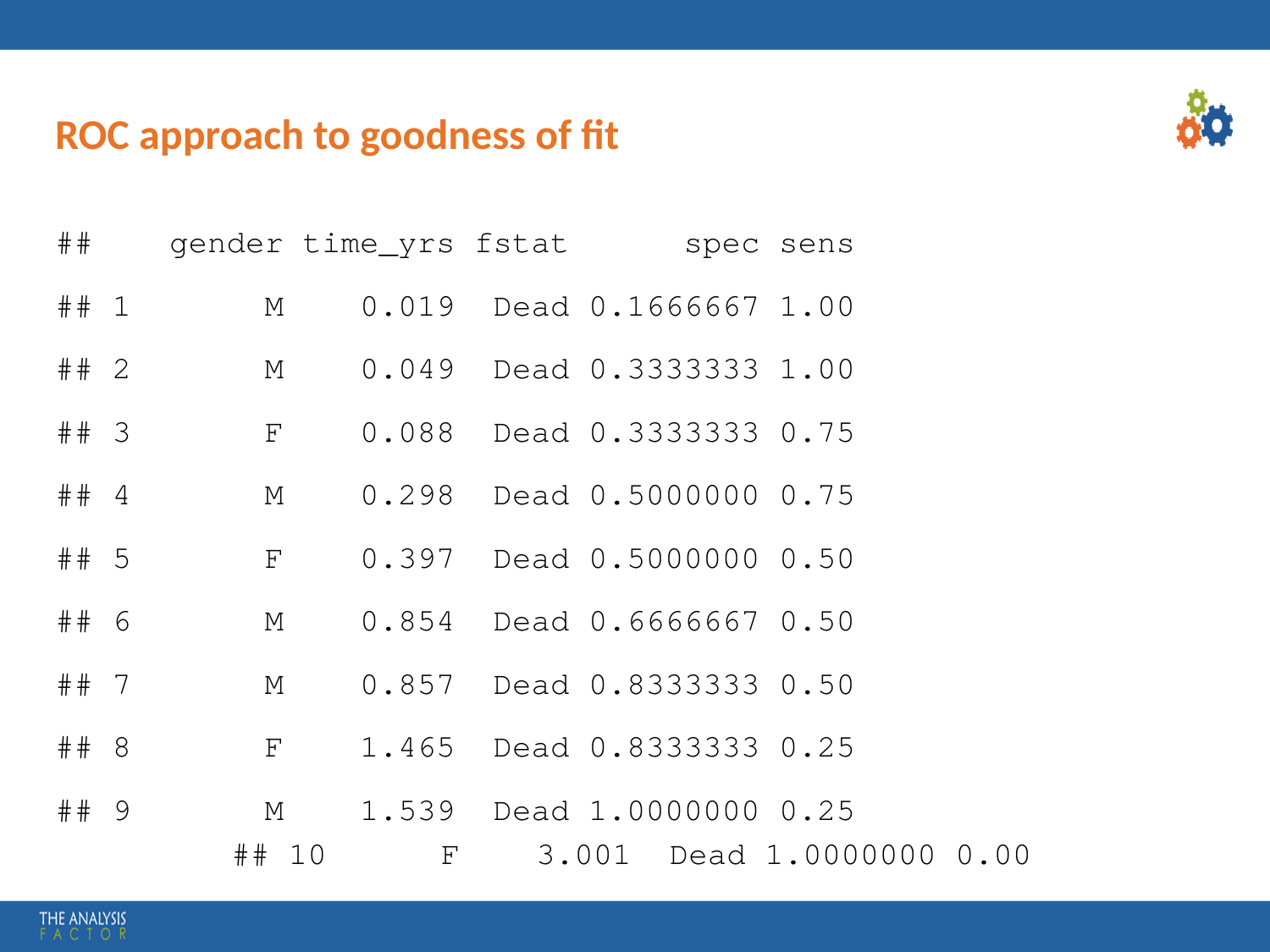

# ROC approach to goodness of fit
##    gender time_yrs fstat      spec sens
## 1       M    0.019  Dead 0.1666667 1.00
## 2       M    0.049  Dead 0.3333333 1.00
## 3       F    0.088  Dead 0.3333333 0.75
## 4       M    0.298  Dead 0.5000000 0.75
## 5       F    0.397  Dead 0.5000000 0.50
## 6       M    0.854  Dead 0.6666667 0.50
## 7       M    0.857  Dead 0.8333333 0.50
## 8       F    1.465  Dead 0.8333333 0.25
## 9       M    1.539  Dead 1.0000000 0.25
## 10      F    3.001  Dead 1.0000000 0.00